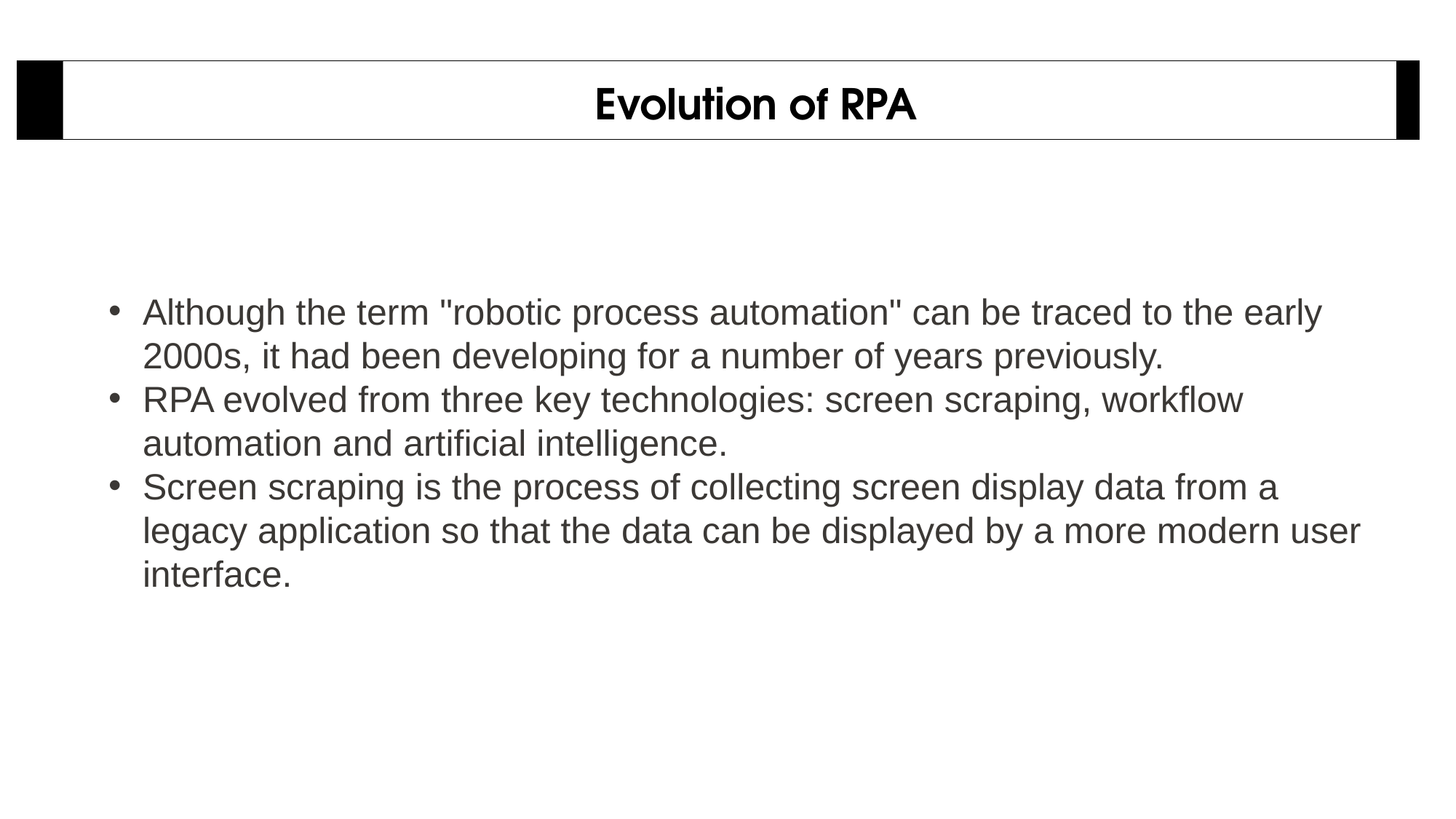

Evolution of RPA
Although the term "robotic process automation" can be traced to the early 2000s, it had been developing for a number of years previously.
RPA evolved from three key technologies: screen scraping, workflow automation and artificial intelligence.
Screen scraping is the process of collecting screen display data from a legacy application so that the data can be displayed by a more modern user interface.